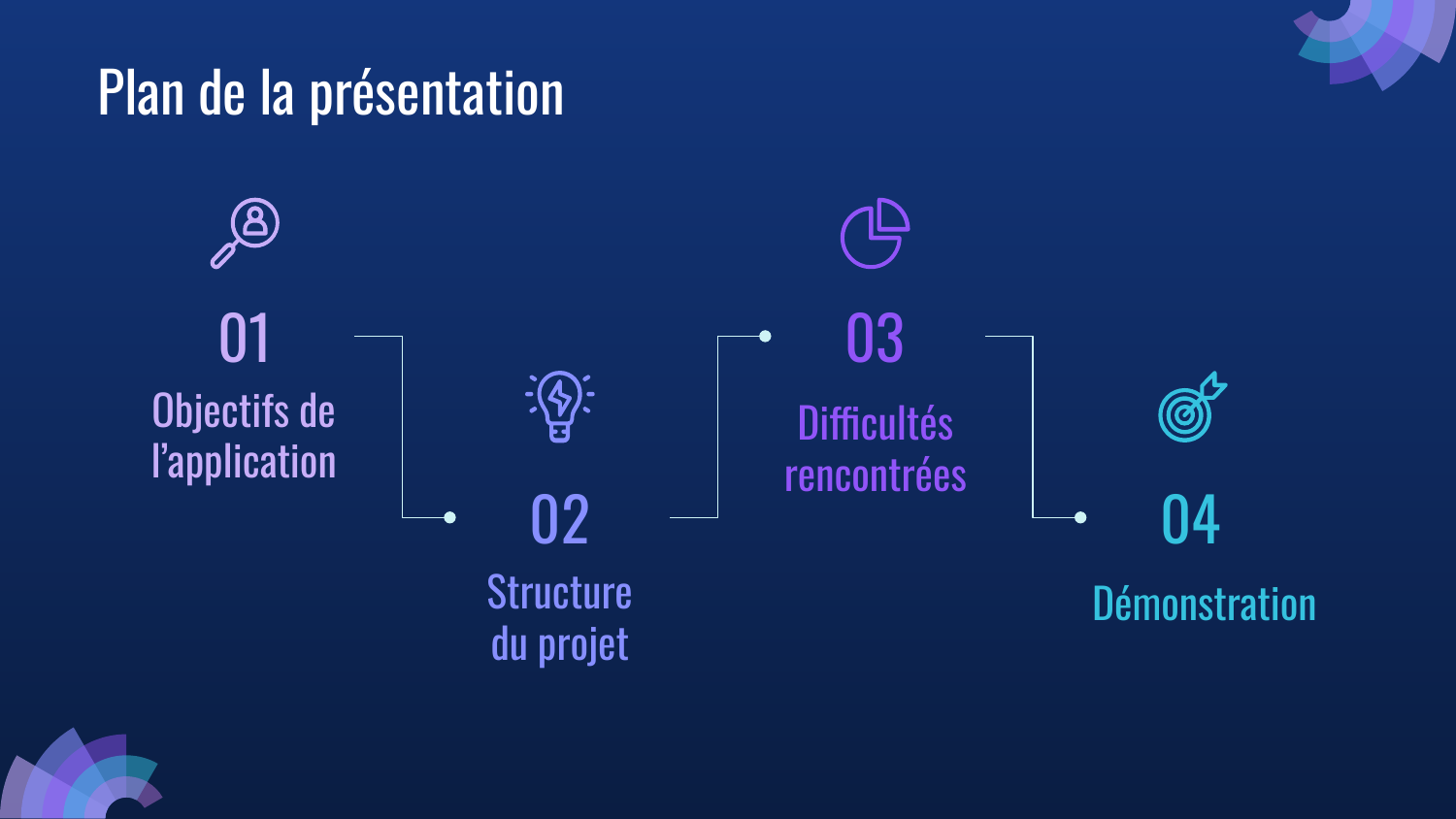

# Plan de la présentation

01
Objectifs de l’application
03
Difficultés rencontrées

02
Structure du projet
04
Démonstration